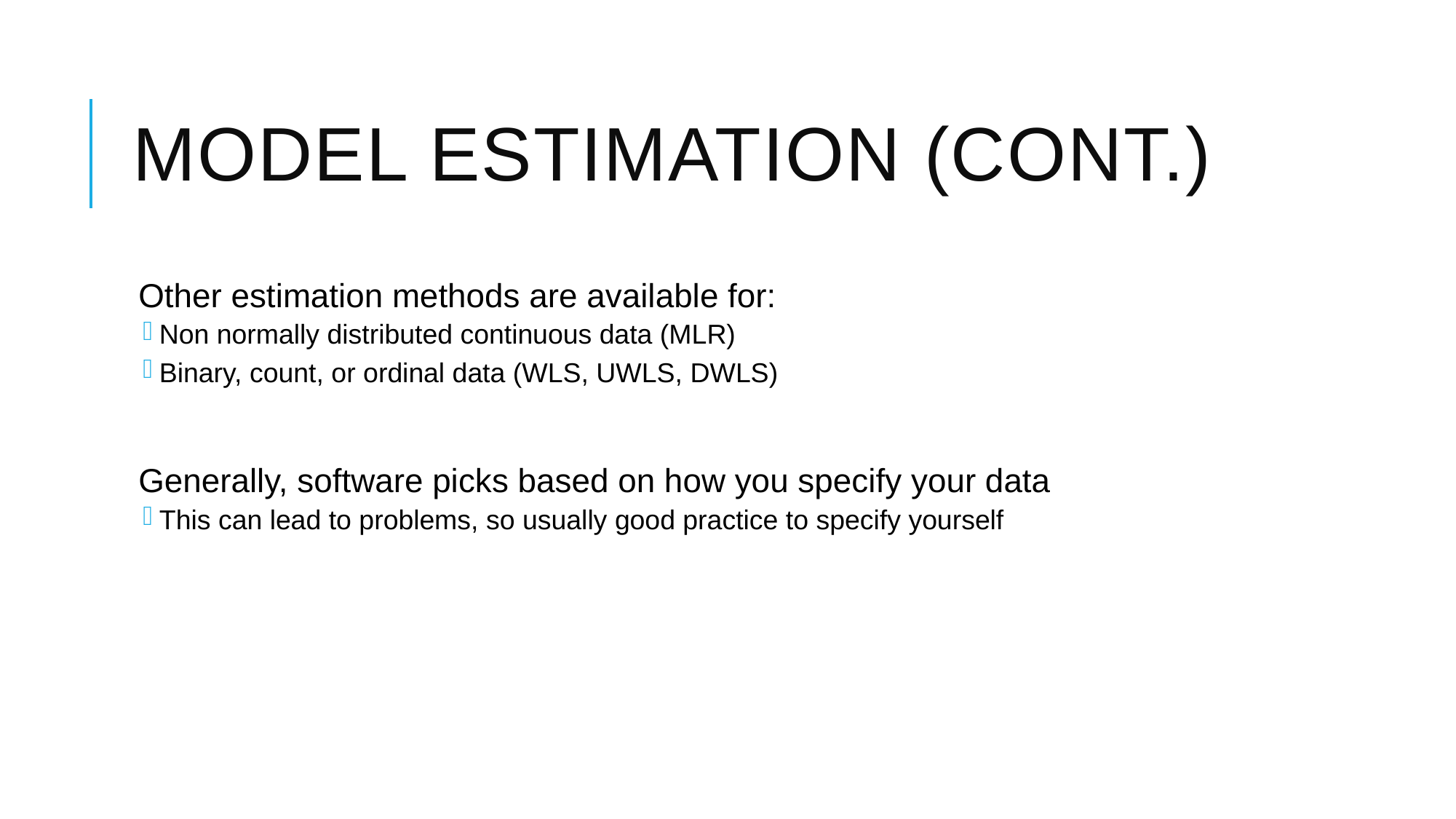

# Model Estimation (cont.)
Other estimation methods are available for:
Non normally distributed continuous data (MLR)
Binary, count, or ordinal data (WLS, UWLS, DWLS)

Generally, software picks based on how you specify your data
This can lead to problems, so usually good practice to specify yourself